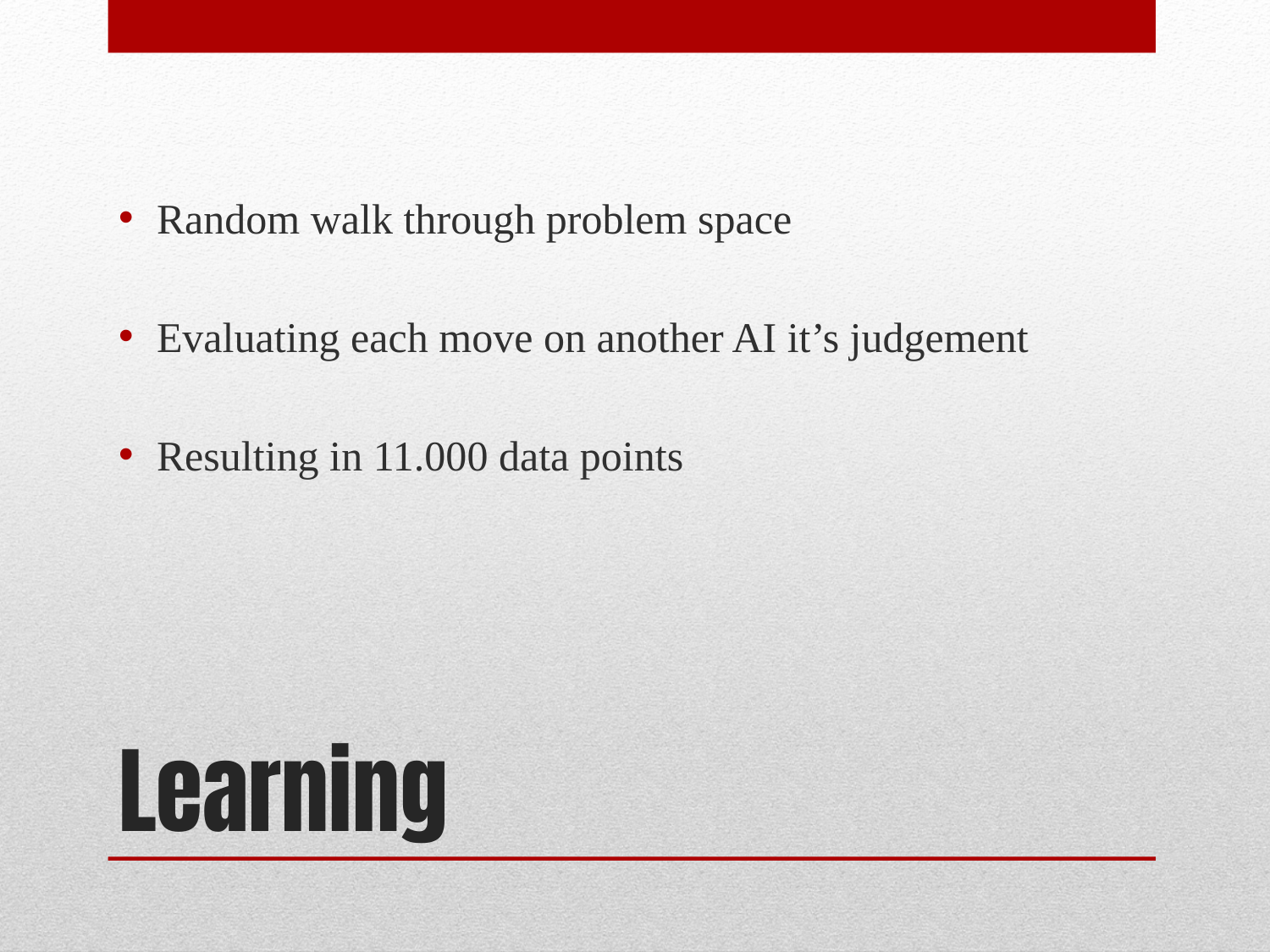

Random walk through problem space

Evaluating each move on another AI it’s judgement

Resulting in 11.000 data points

# Learning